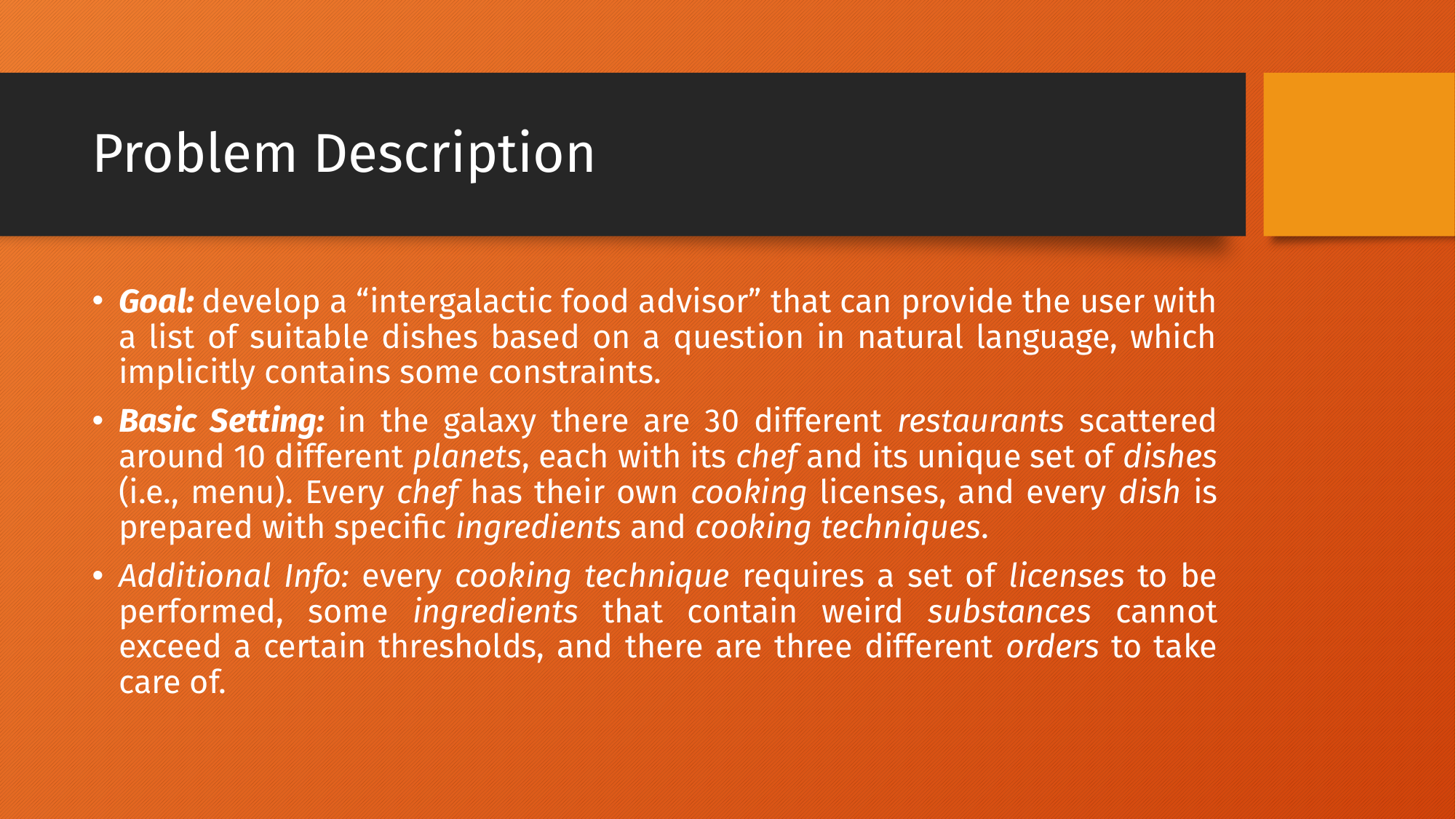

# Problem Description
Goal: develop a “intergalactic food advisor” that can provide the user with a list of suitable dishes based on a question in natural language, which implicitly contains some constraints.
Basic Setting: in the galaxy there are 30 different restaurants scattered around 10 different planets, each with its chef and its unique set of dishes (i.e., menu). Every chef has their own cooking licenses, and every dish is prepared with specific ingredients and cooking techniques.
Additional Info: every cooking technique requires a set of licenses to be performed, some ingredients that contain weird substances cannot exceed a certain thresholds, and there are three different orders to take care of.